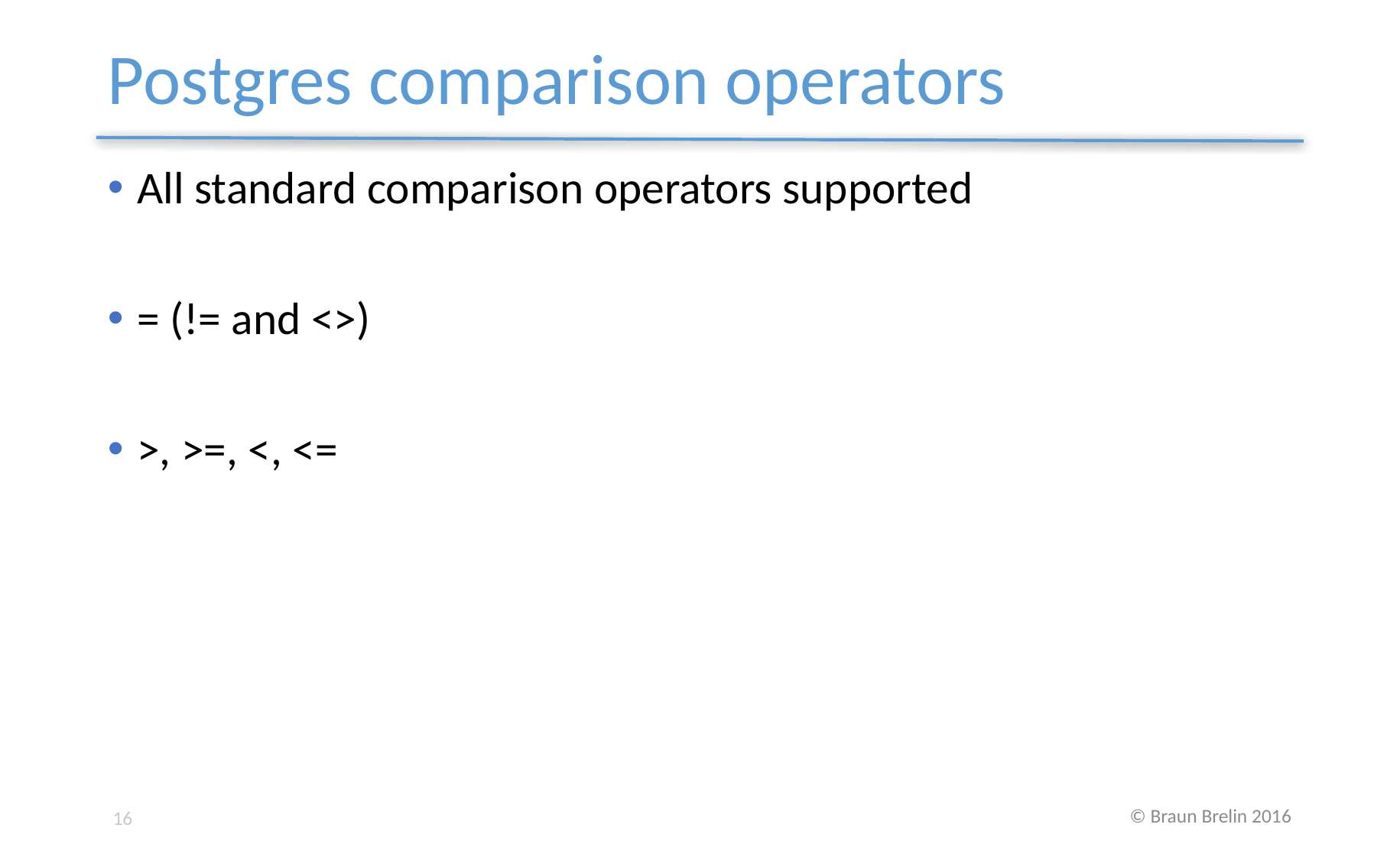

# Postgres comparison operators
All standard comparison operators supported

= (!= and <>)

>, >=, <, <=

16